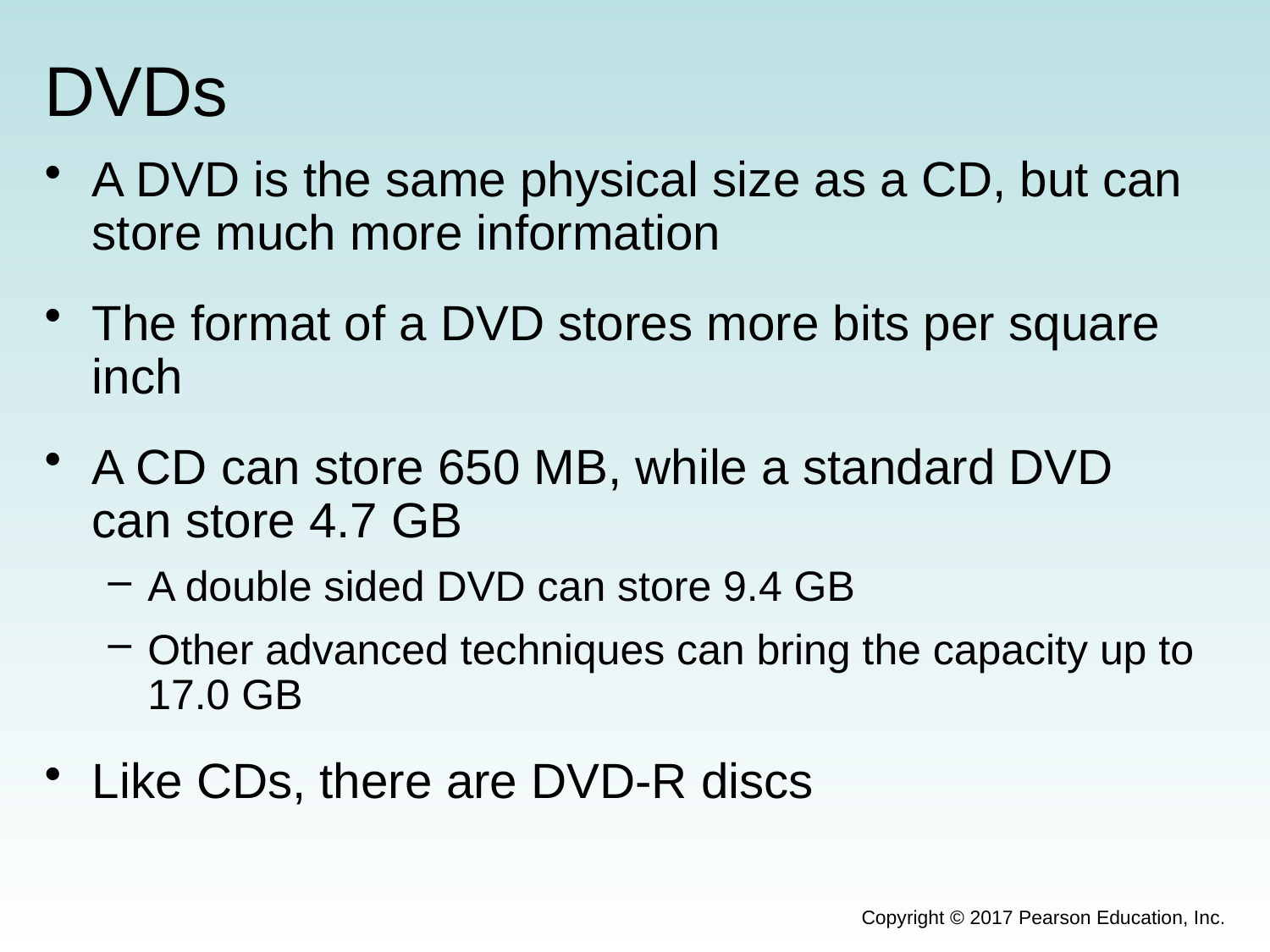

# DVDs
A DVD is the same physical size as a CD, but can store much more information
The format of a DVD stores more bits per square inch
A CD can store 650 MB, while a standard DVD can store 4.7 GB
A double sided DVD can store 9.4 GB
Other advanced techniques can bring the capacity up to 17.0 GB
Like CDs, there are DVD-R discs
Copyright © 2017 Pearson Education, Inc.